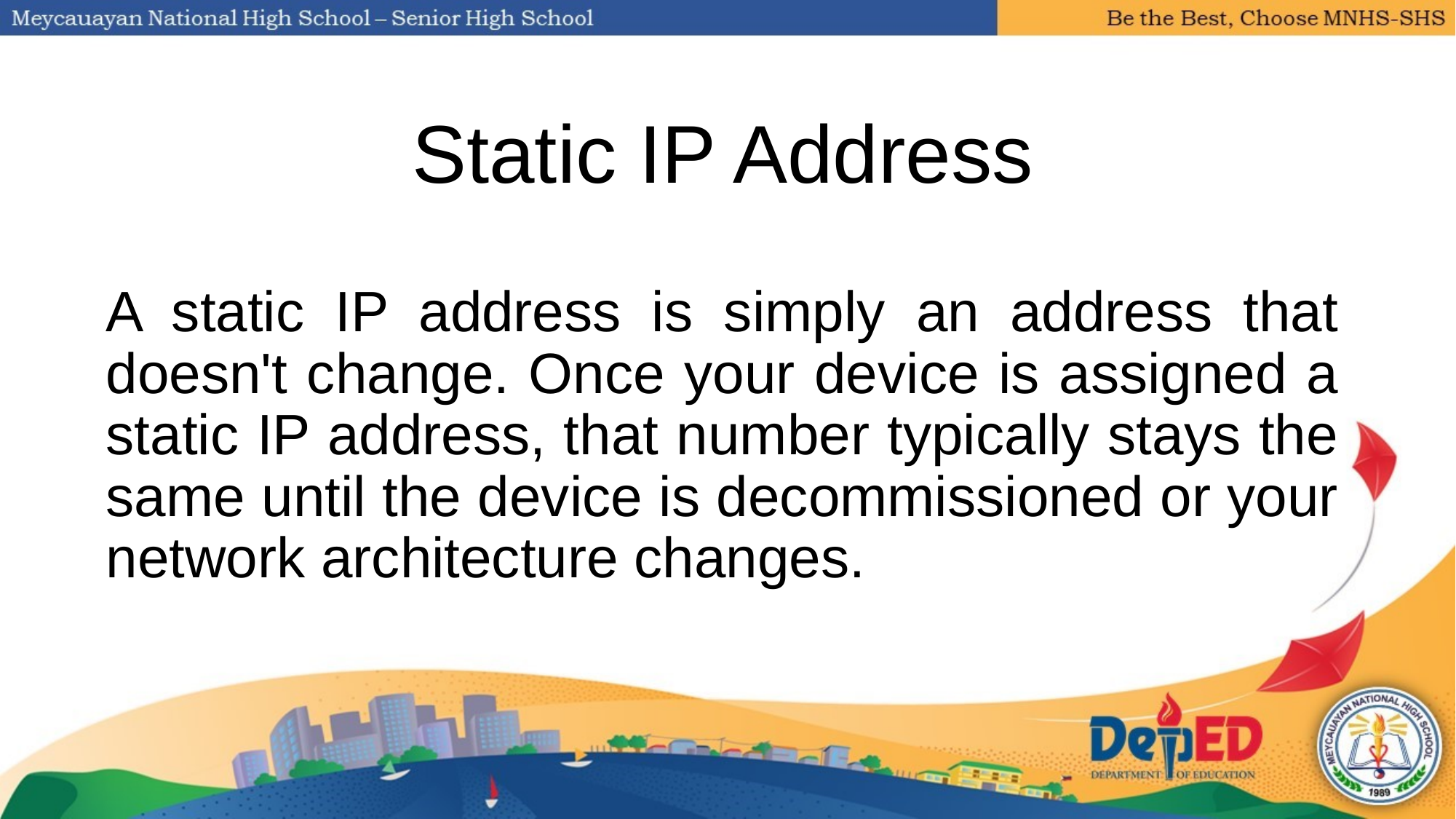

# Static IP Address
A static IP address is simply an address that doesn't change. Once your device is assigned a static IP address, that number typically stays the same until the device is decommissioned or your network architecture changes.